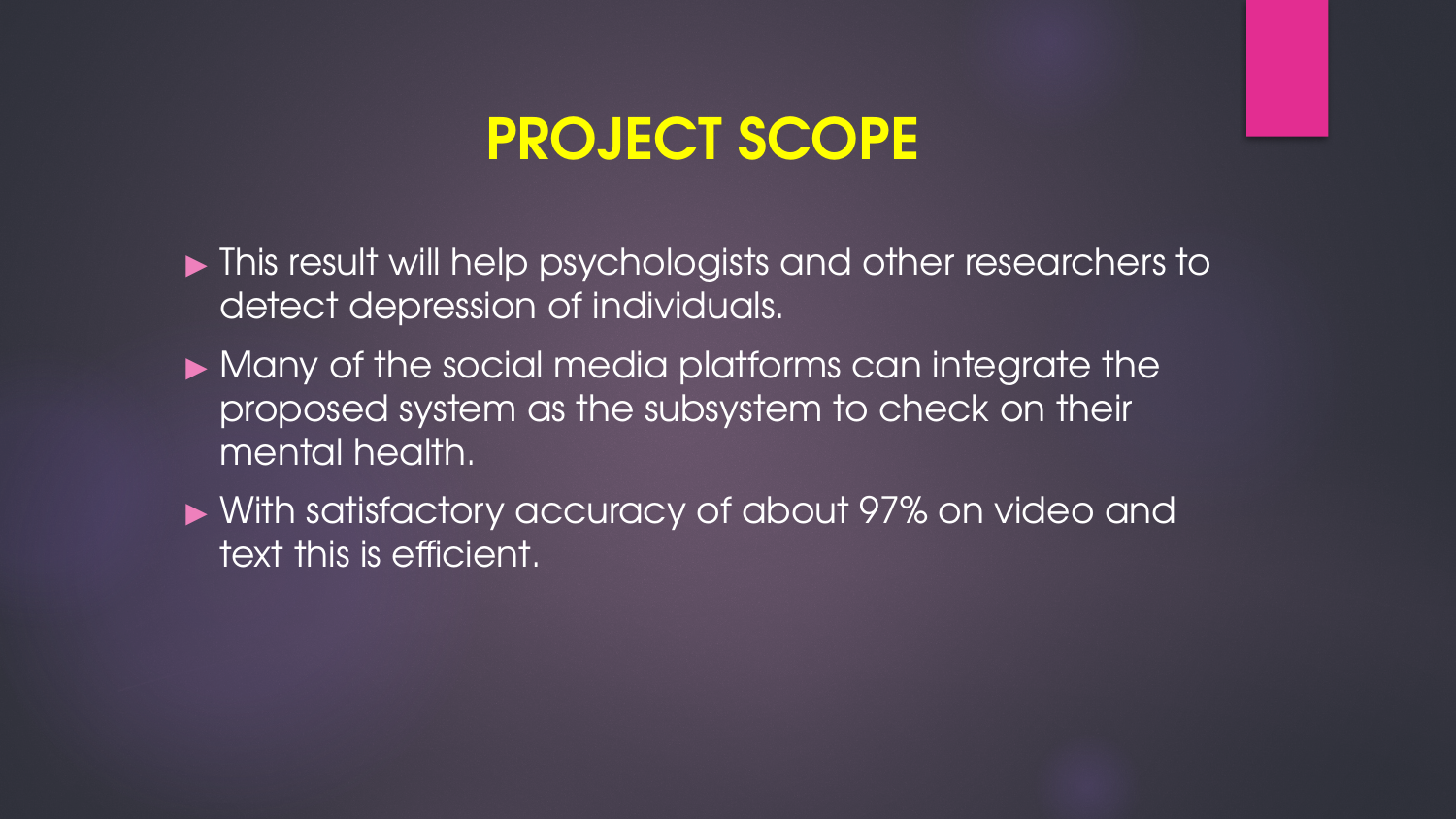

# PROJECT SCOPE
This result will help psychologists and other researchers to detect depression of individuals.
Many of the social media platforms can integrate the proposed system as the subsystem to check on their mental health.
With satisfactory accuracy of about 97% on video and text this is efficient.